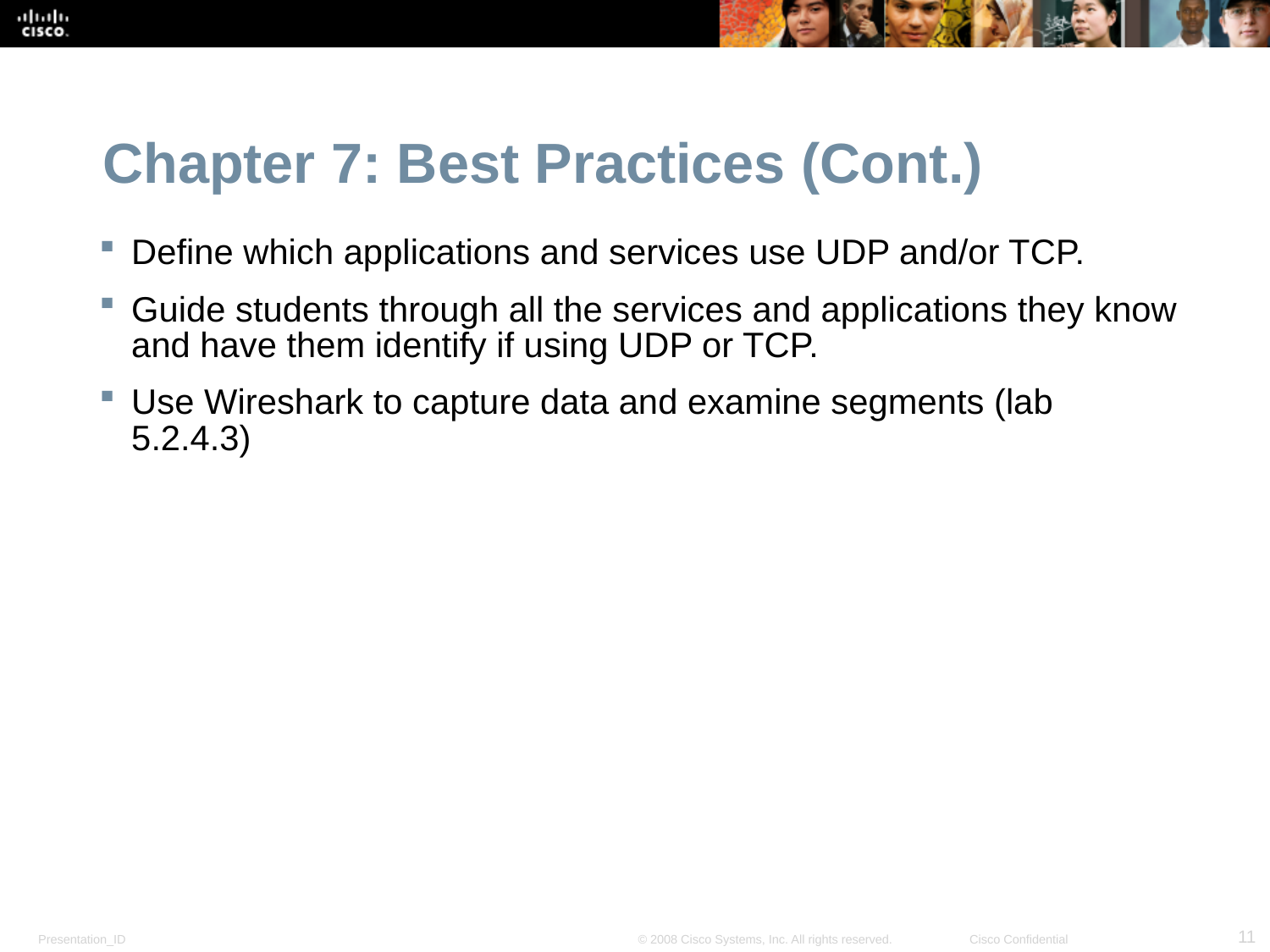

Chapter 7: Best Practices (Cont.)
Define which applications and services use UDP and/or TCP.
Guide students through all the services and applications they know and have them identify if using UDP or TCP.
Use Wireshark to capture data and examine segments (lab 5.2.4.3)